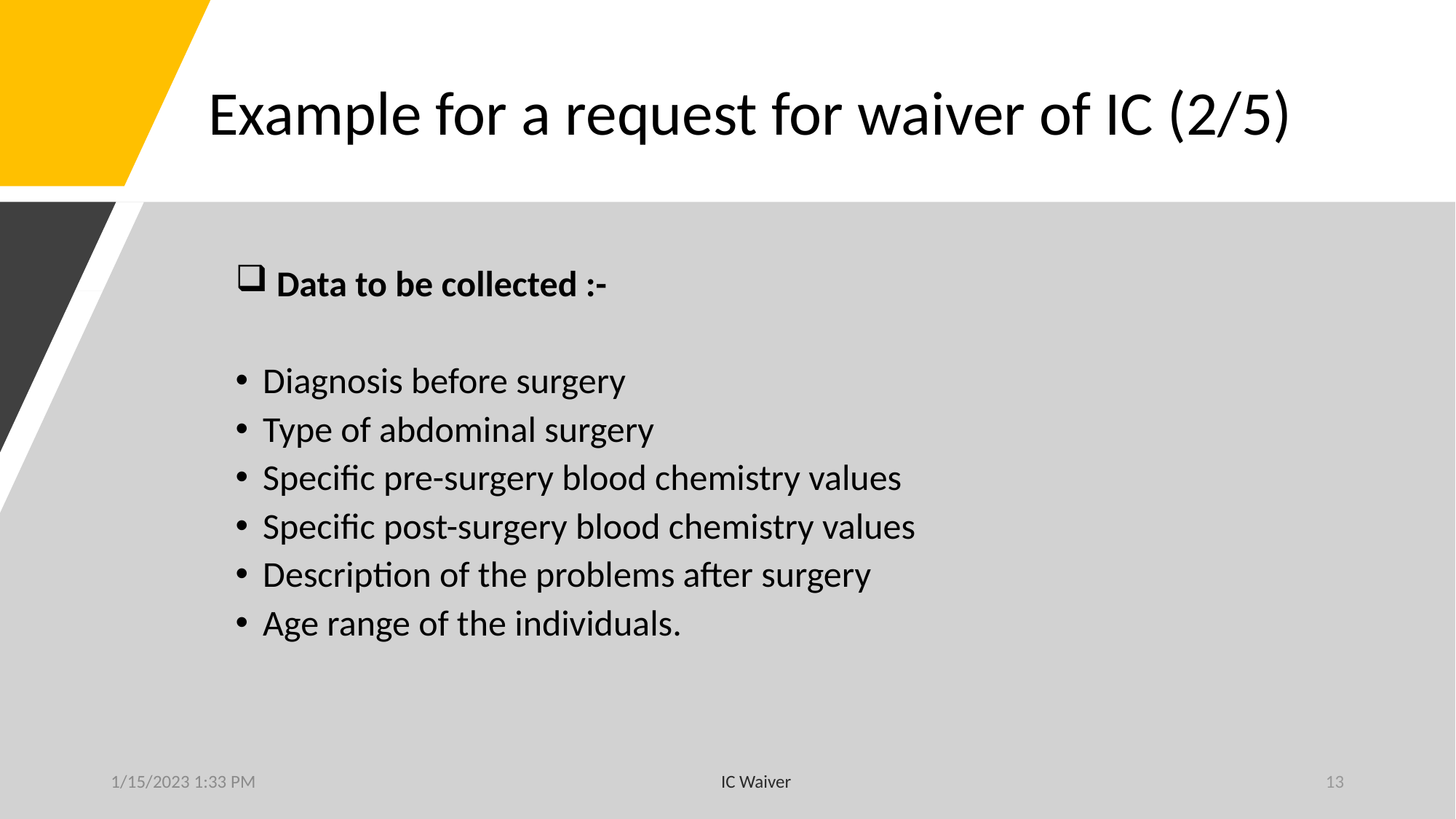

Example for a request for waiver of IC (2/5)

Data to be collected :-

Diagnosis before surgery
Type of abdominal surgery
Specific pre-surgery blood chemistry values
Specific post-surgery blood chemistry values
Description of the problems after surgery
Age range of the individuals.
1/15/2023 1:33 PM
IC Waiver
13